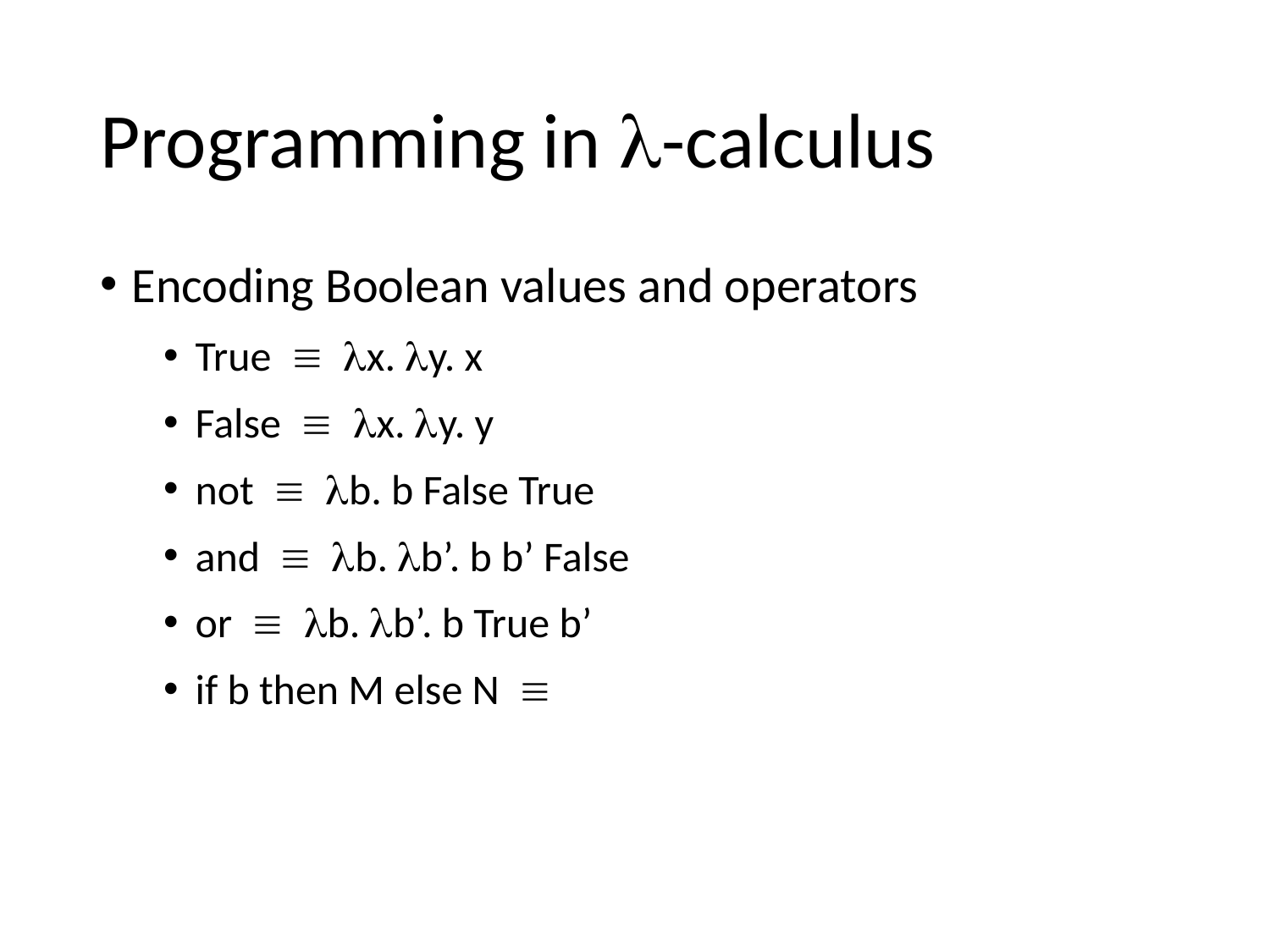

# Programming in λ-calculus
Encoding Boolean values and operators
True  ≡  λx. λy. x
False  ≡  λx. λy. y
not  ≡  λb. b False True
and  ≡  λb. λb’. b b’ False
or  ≡  λb. λb’. b True b’
if b then M else N  ≡